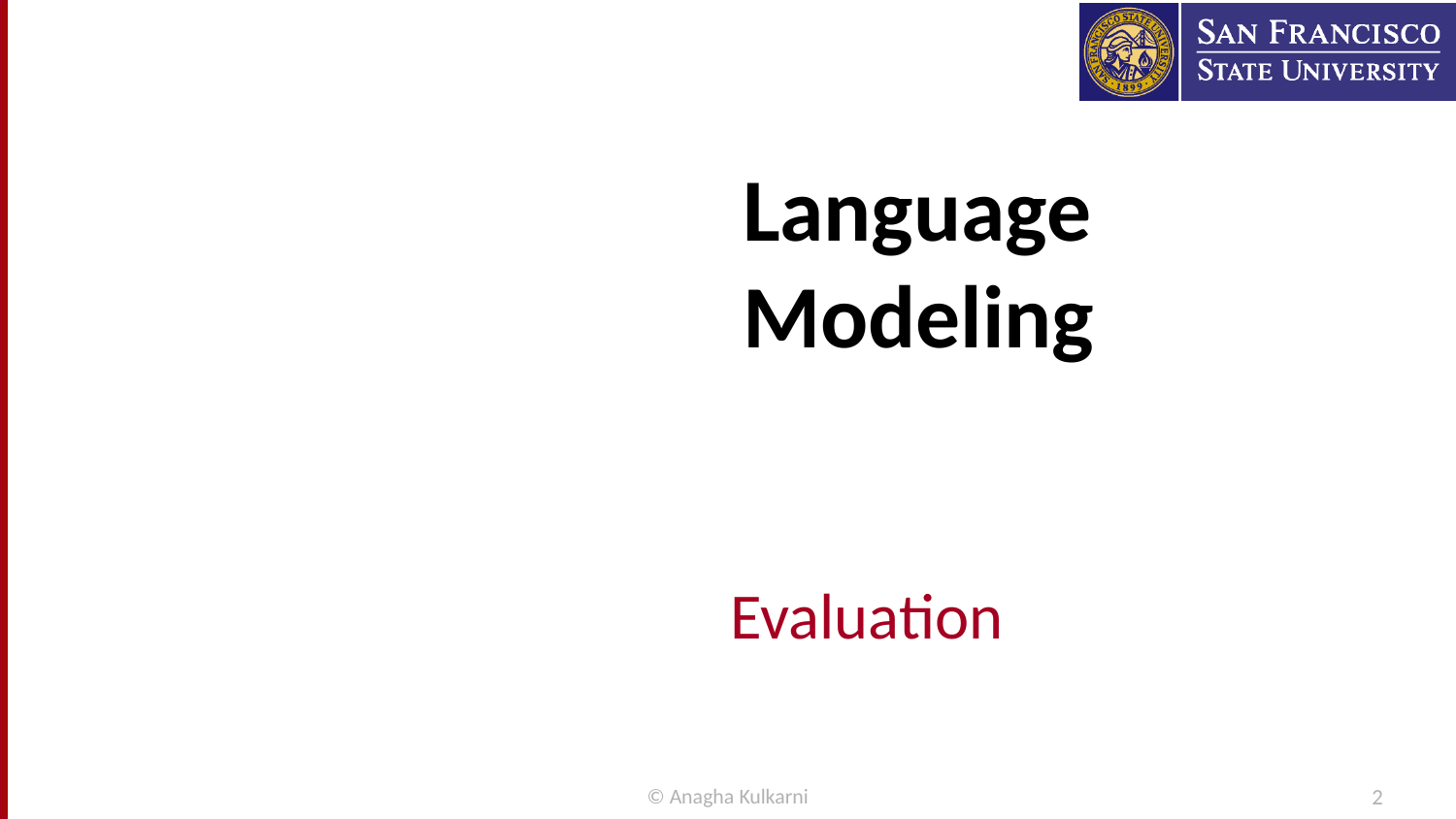

#
Language Modeling

Evaluation
© Anagha Kulkarni
2